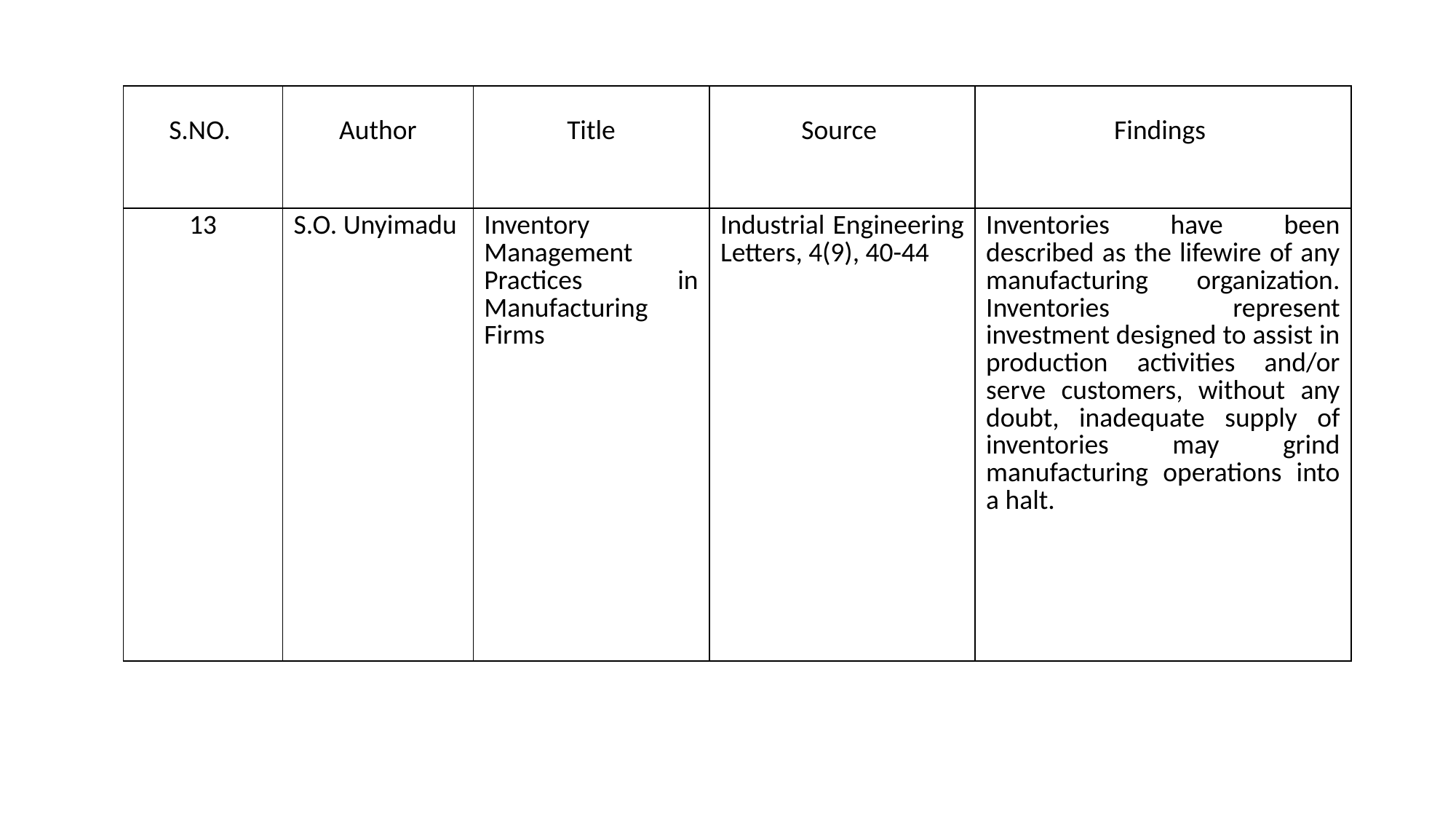

| S.NO. | Author | Title | Source | Findings |
| --- | --- | --- | --- | --- |
| 13 | S.O. Unyimadu | Inventory Management Practices in Manufacturing Firms | Industrial Engineering Letters, 4(9), 40-44 | Inventories have been described as the lifewire of any manufacturing organization. Inventories represent investment designed to assist in production activities and/or serve customers, without any doubt, inadequate supply of inventories may grind manufacturing operations into a halt. |